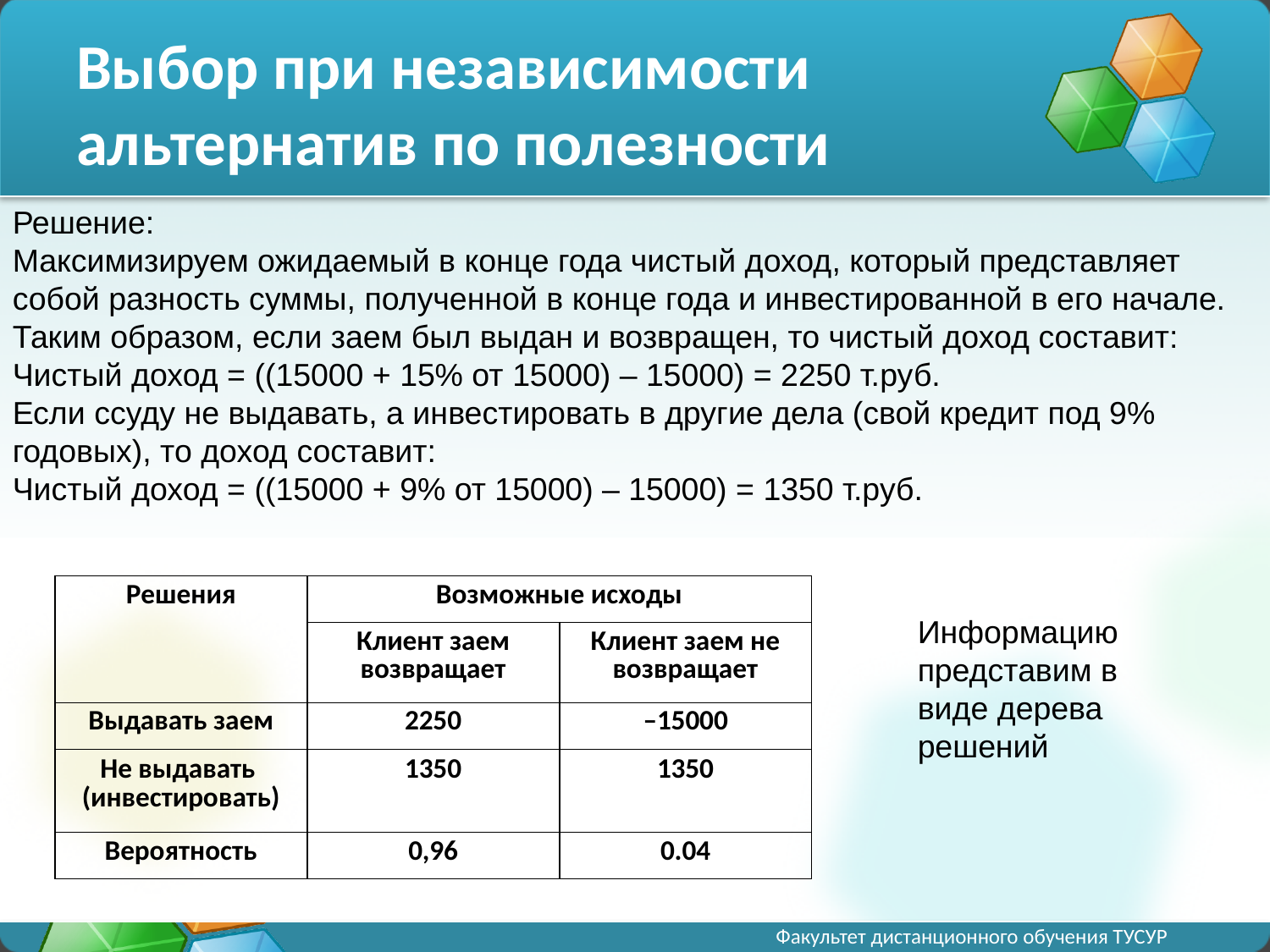

# Выбор при независимости альтернатив по полезности
Решение:
Максимизируем ожидаемый в конце года чистый доход, который представляет собой разность суммы, полученной в конце года и инвестированной в его начале. Таким образом, если заем был выдан и возвращен, то чистый доход составит:
Чистый доход = ((15000 + 15% от 15000) – 15000) = 2250 т.руб.
Если ссуду не выдавать, а инвестировать в другие дела (свой кредит под 9% годовых), то доход составит:
Чистый доход = ((15000 + 9% от 15000) – 15000) = 1350 т.руб.
| Решения | Возможные исходы |  |
| --- | --- | --- |
|  | Клиент заем возвращает | Клиент заем не возвращает |
| Выдавать заем | 2250 | –15000 |
| Не выдавать (инвестировать) | 1350 | 1350 |
| Вероятность | 0,96 | 0.04 |
Информацию представим в виде дерева решений